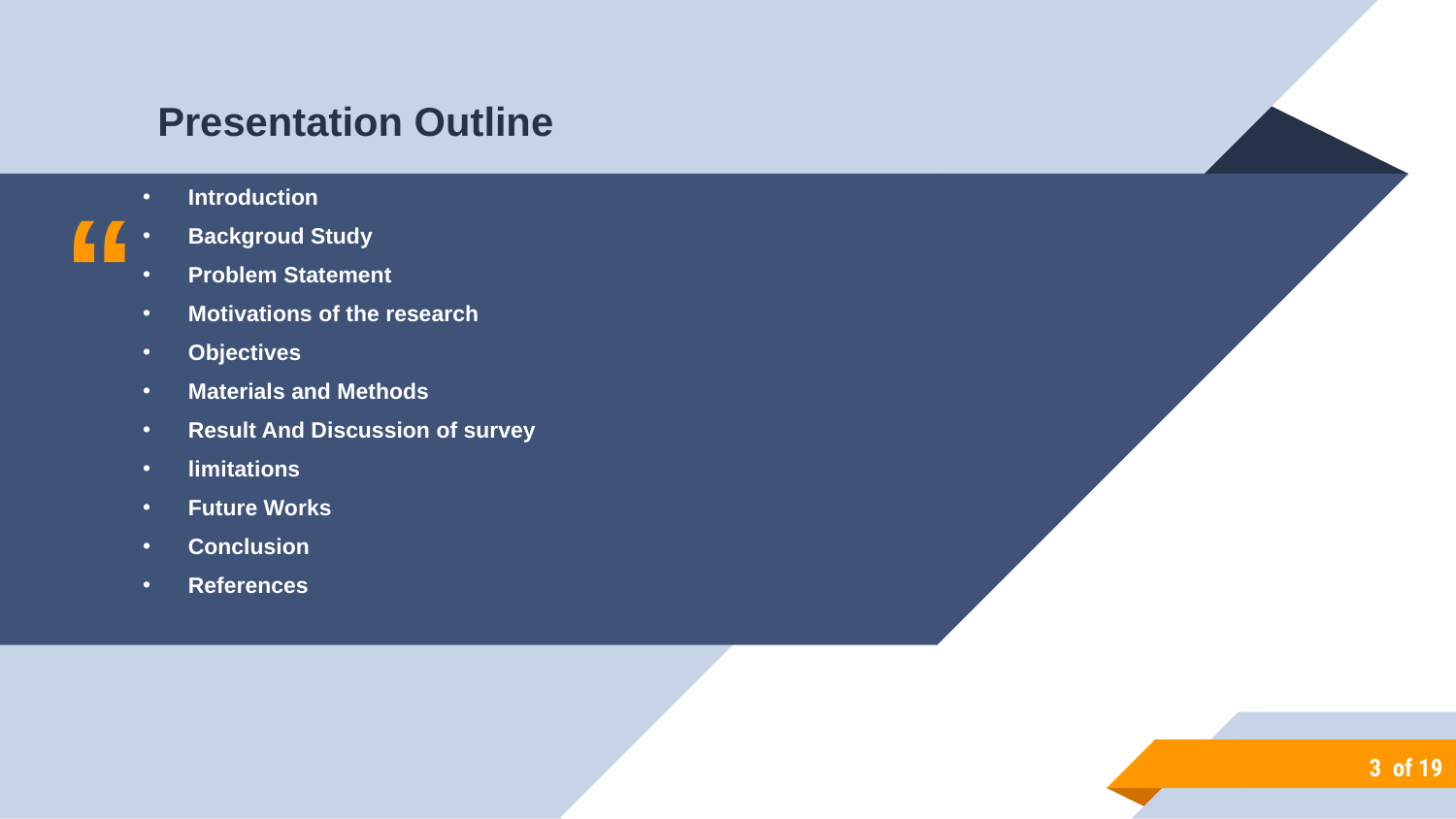

Presentation Outline

Introduction
Backgroud Study
Problem Statement
Motivations of the research
Objectives
Materials and Methods
Result And Discussion of survey
limitations
Future Works
Conclusion
References

3  of 19